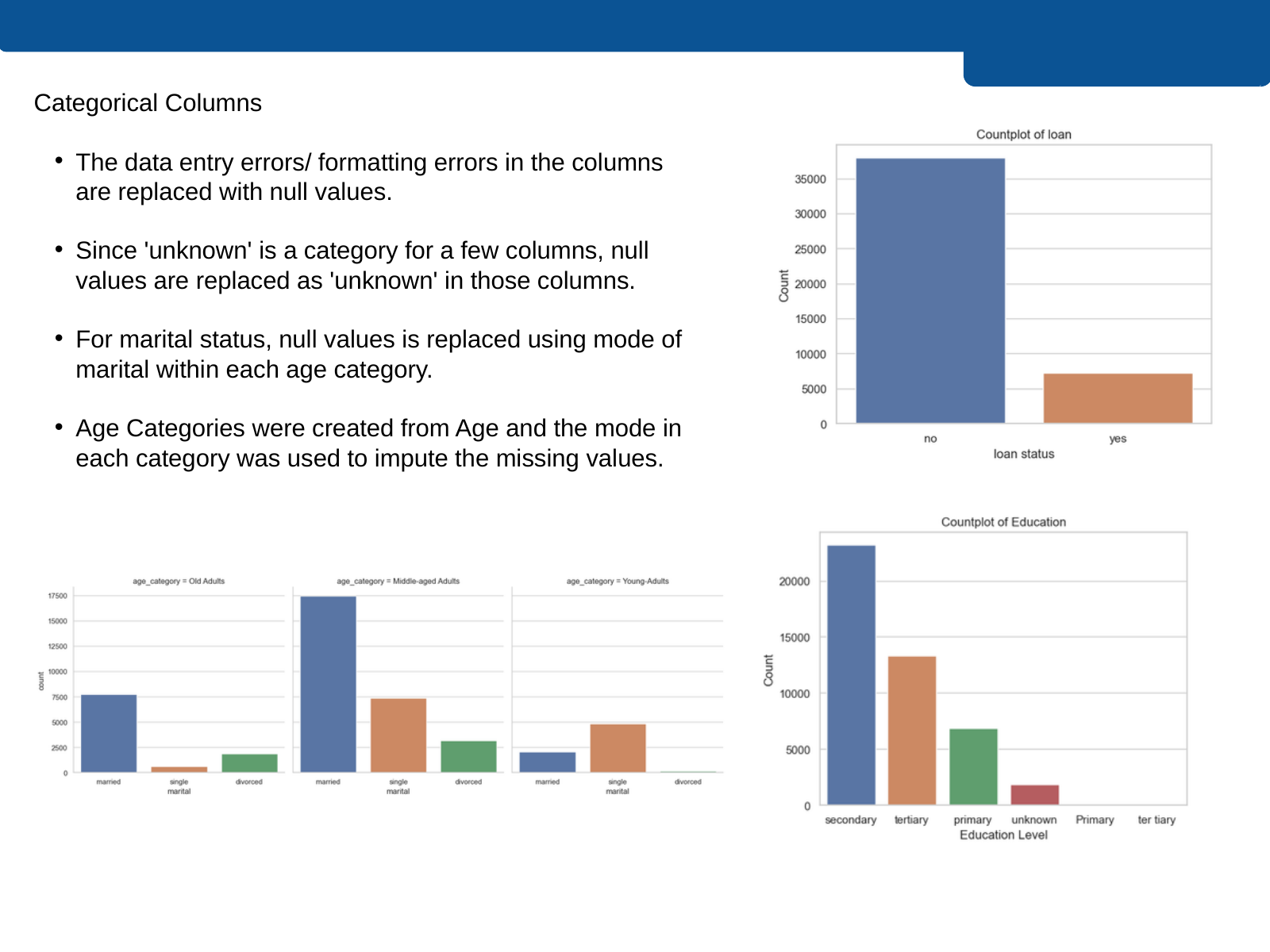

Categorical Columns

The data entry errors/ formatting errors in the columns are replaced with null values.

Since 'unknown' is a category for a few columns, null values are replaced as 'unknown' in those columns.

For marital status, null values is replaced using mode of marital within each age category.

Age Categories were created from Age and the mode in each category was used to impute the missing values.

Excellence nd Service